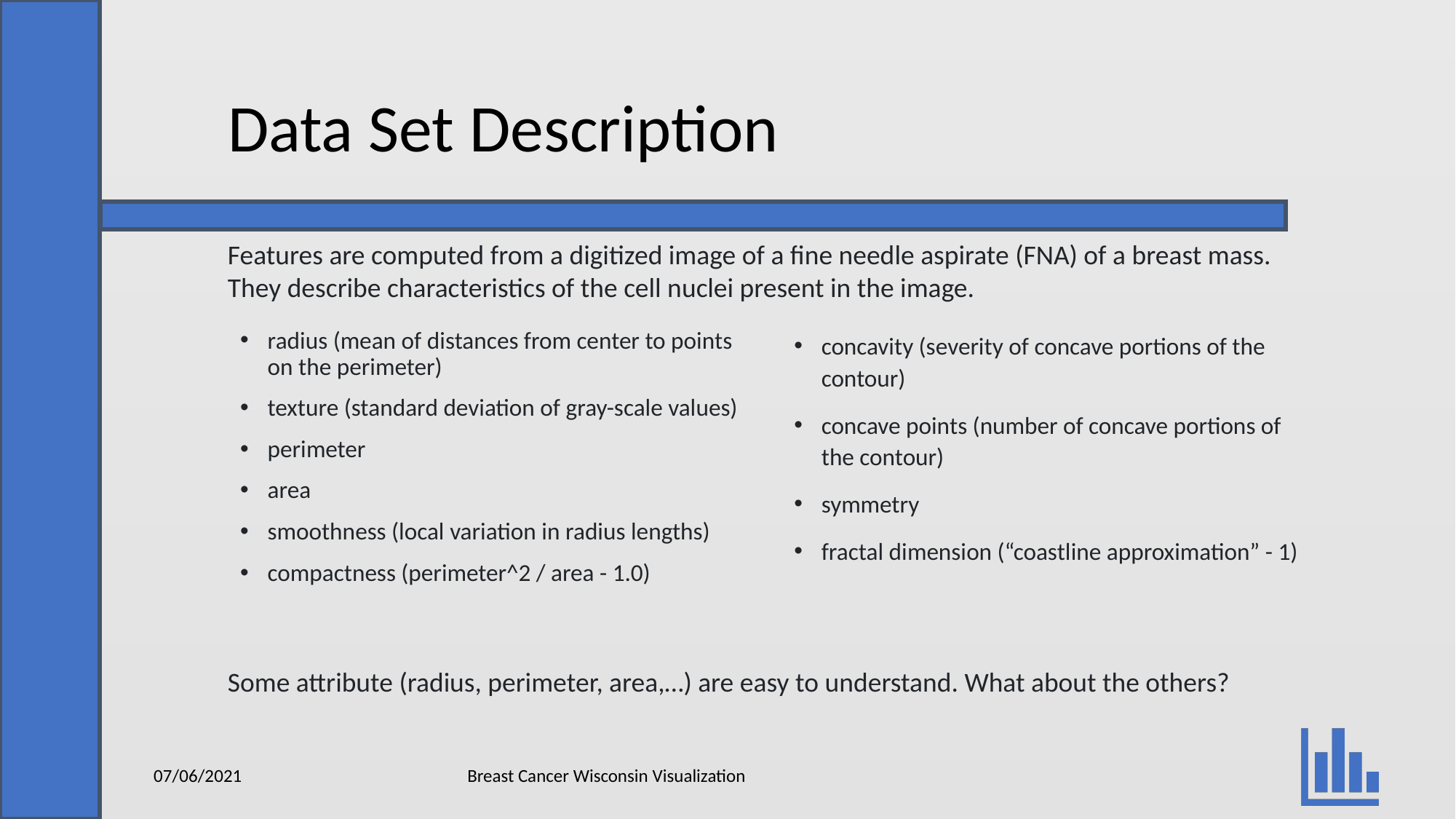

# Data Set Description
Features are computed from a digitized image of a fine needle aspirate (FNA) of a breast mass. They describe characteristics of the cell nuclei present in the image.

radius (mean of distances from center to points on the perimeter)
texture (standard deviation of gray-scale values)
perimeter
area
smoothness (local variation in radius lengths)
compactness (perimeter^2 / area - 1.0)

concavity (severity of concave portions of the contour)
concave points (number of concave portions of the contour)
symmetry
fractal dimension (“coastline approximation” - 1)

Some attribute (radius, perimeter, area,…) are easy to understand. What about the others?